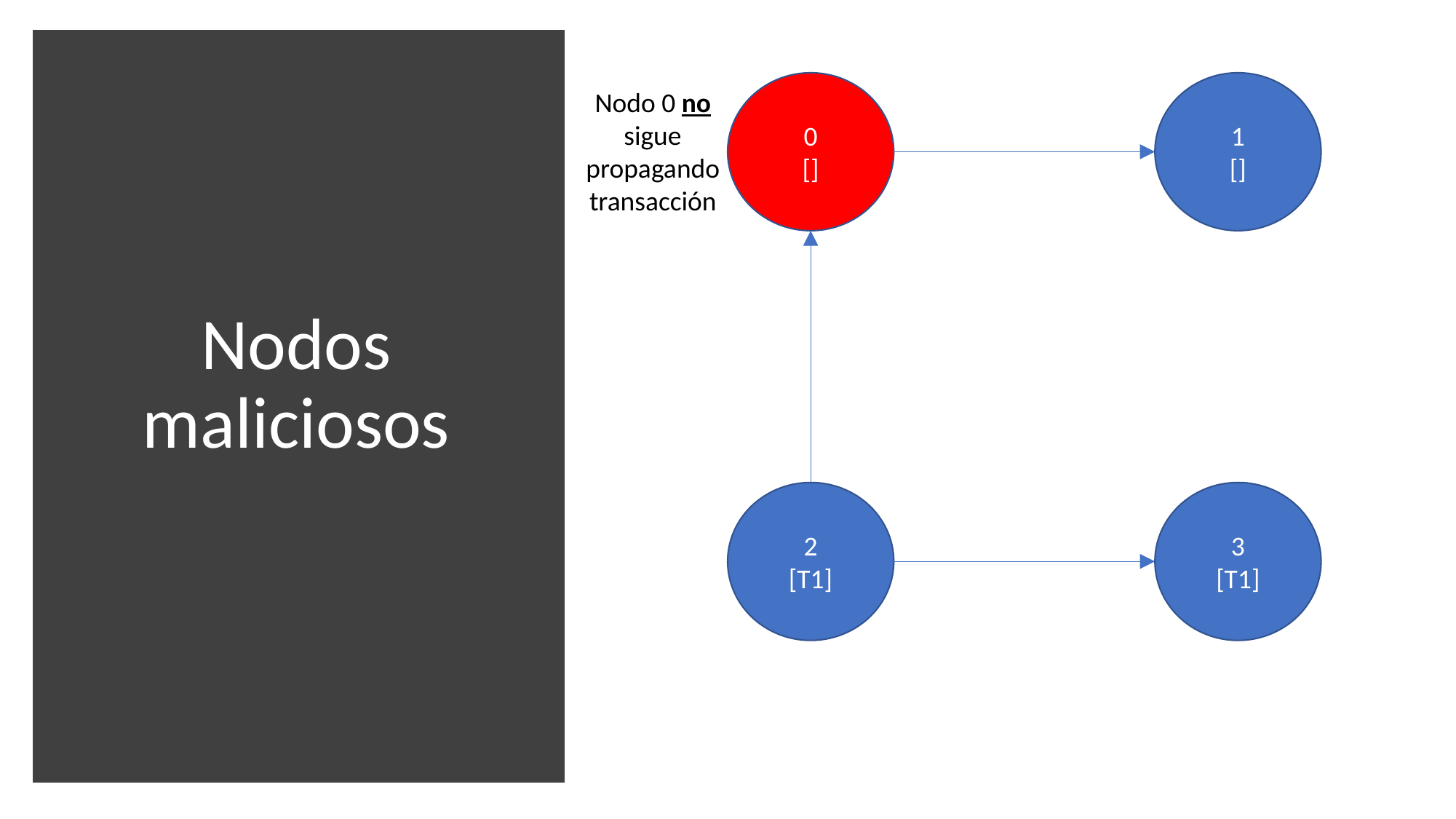

1
[]
0
[]
Nodo 0 no sigue propagando transacción
# Nodos maliciosos
2
[T1]
3
[T1]